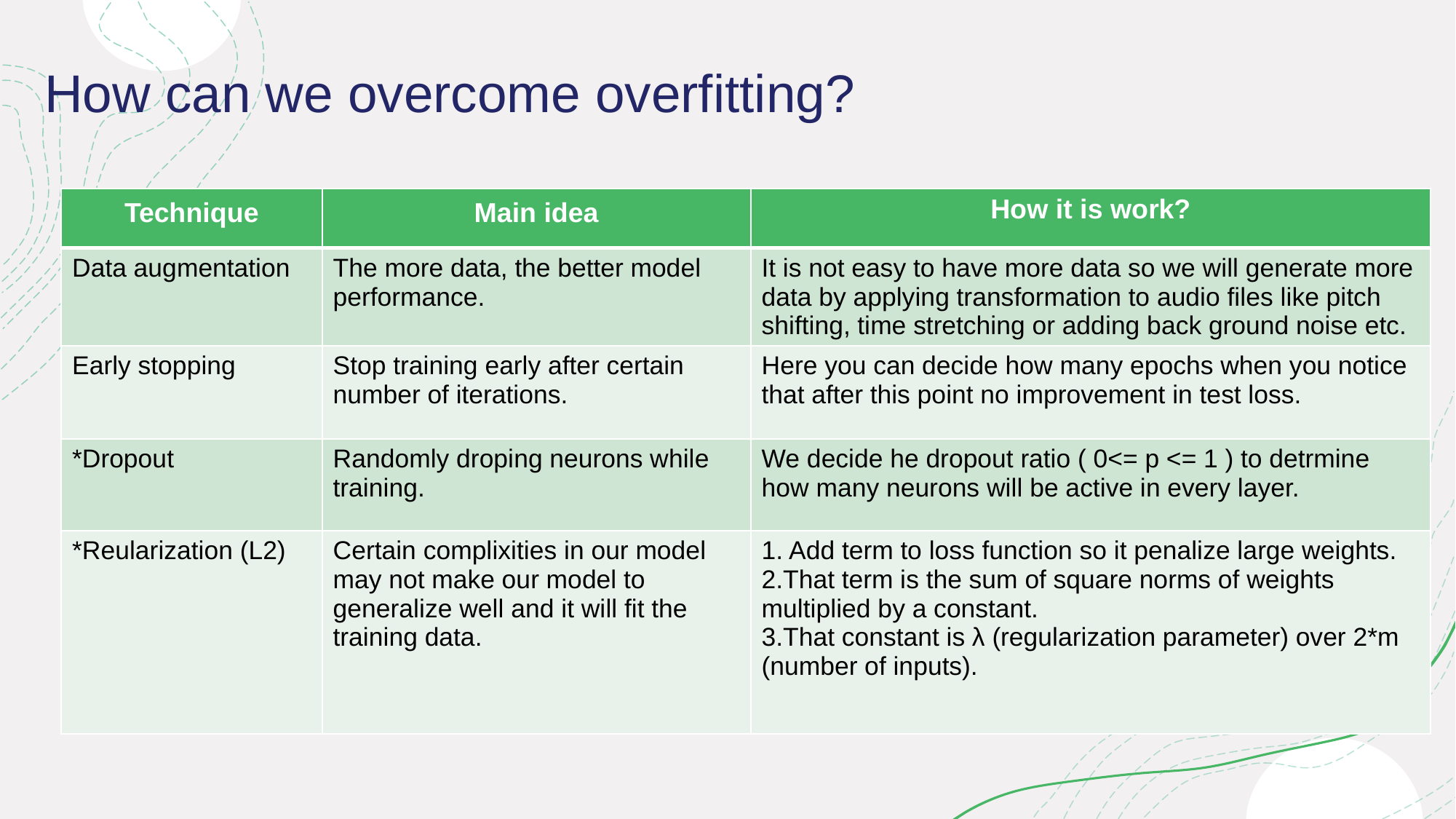

# How can we overcome overfitting?

| Technique | Main idea | How it is work? |
| --- | --- | --- |
| Data augmentation | The more data, the better model performance. | It is not easy to have more data so we will generate more data by applying transformation to audio files like pitch shifting, time stretching or adding back ground noise etc. |
| Early stopping | Stop training early after certain number of iterations. | Here you can decide how many epochs when you notice that after this point no improvement in test loss. |
| \*Dropout | Randomly droping neurons while training. | We decide he dropout ratio ( 0<= p <= 1 ) to detrmine how many neurons will be active in every layer. |
| \*Reularization (L2) | Certain complixities in our model may not make our model to generalize well and it will fit the training data. | 1. Add term to loss function so it penalize large weights. 2.That term is the sum of square norms of weights multiplied by a constant. 3.That constant is λ (regularization parameter) over 2\*m (number of inputs). |